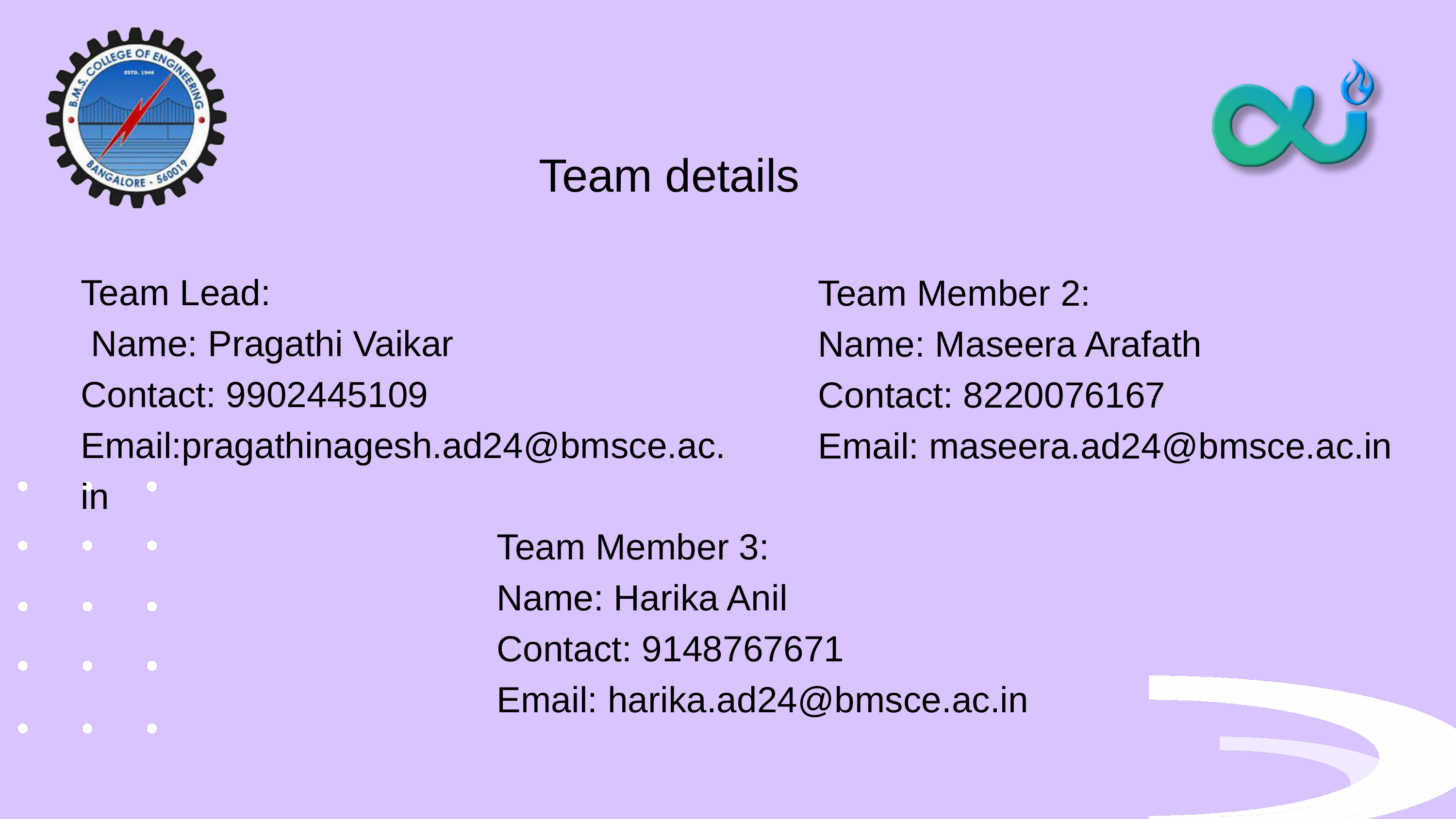

Team details
Team Lead:
 Name: Pragathi Vaikar
Contact: 9902445109
Email:pragathinagesh.ad24@bmsce.ac.in

Team Member 2:
Name: Maseera Arafath
Contact: 8220076167
Email: maseera.ad24@bmsce.ac.in

Team Member 3:
Name: Harika Anil
Contact: 9148767671
Email: harika.ad24@bmsce.ac.in